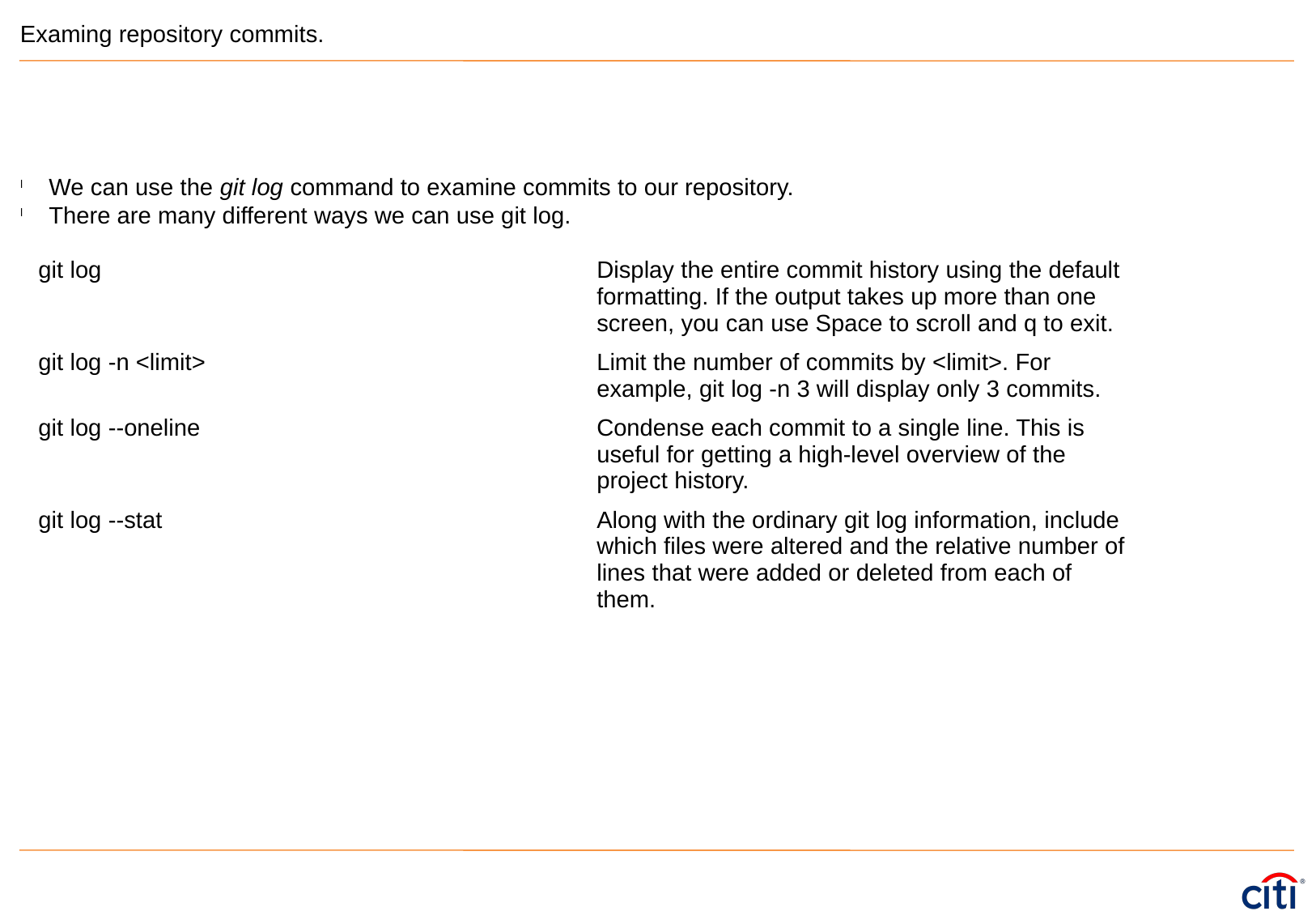

Examing repository commits.
We can use the git log command to examine commits to our repository.
There are many different ways we can use git log.

| git log | Display the entire commit history using the default formatting. If the output takes up more than one screen, you can use Space to scroll and q to exit. |
| --- | --- |
| git log -n <limit> | Limit the number of commits by <limit>. For example, git log -n 3 will display only 3 commits. |
| git log --oneline | Condense each commit to a single line. This is useful for getting a high-level overview of the project history. |
| git log --stat | Along with the ordinary git log information, include which files were altered and the relative number of lines that were added or deleted from each of them. |